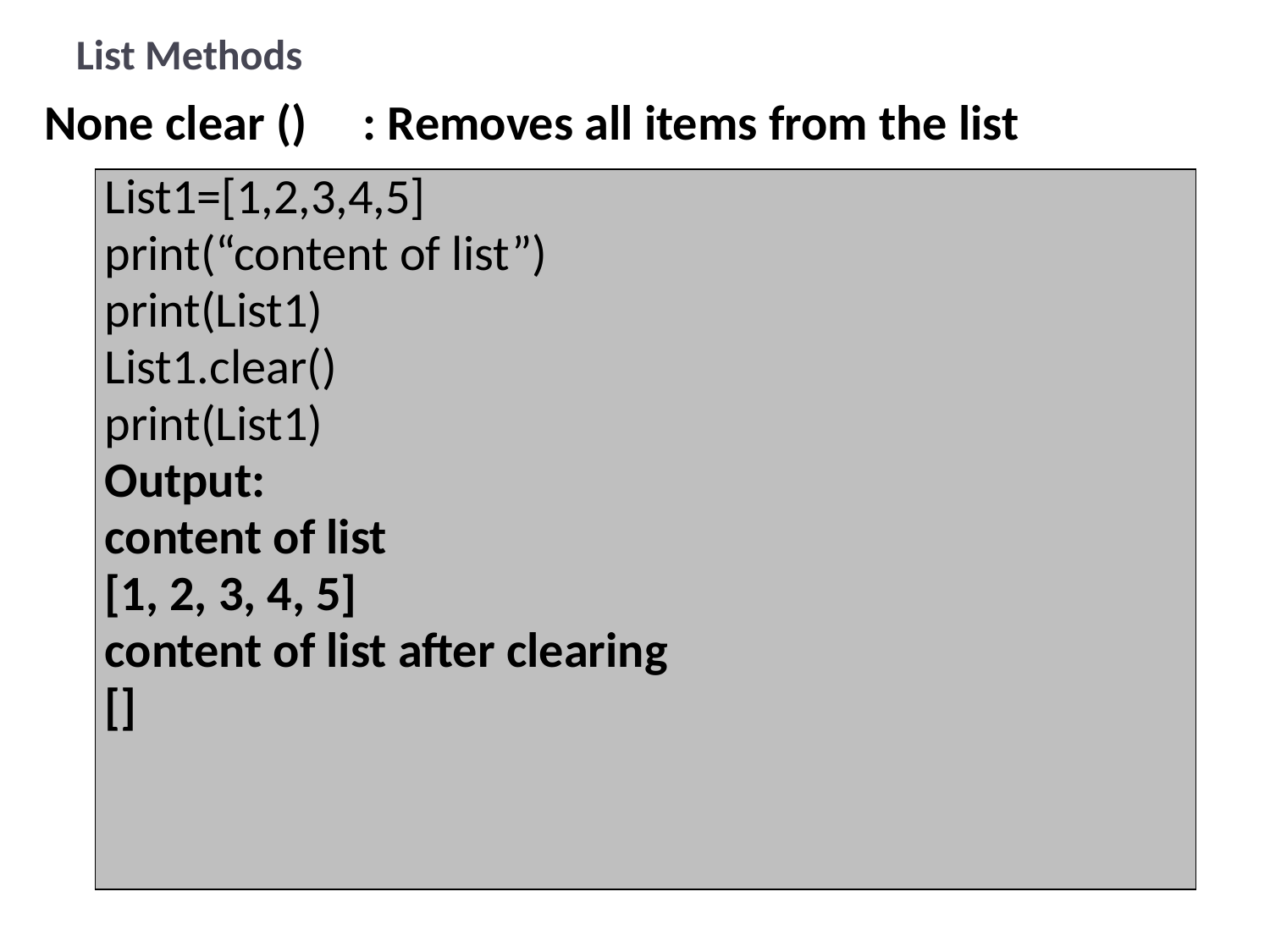

# List Methods
None clear ()     : Removes all items from the list

| List1=[1,2,3,4,5] print(“content of list”) print(List1) List1.clear() print(List1) Output: content of list [1, 2, 3, 4, 5] content of list after clearing [] |
| --- |